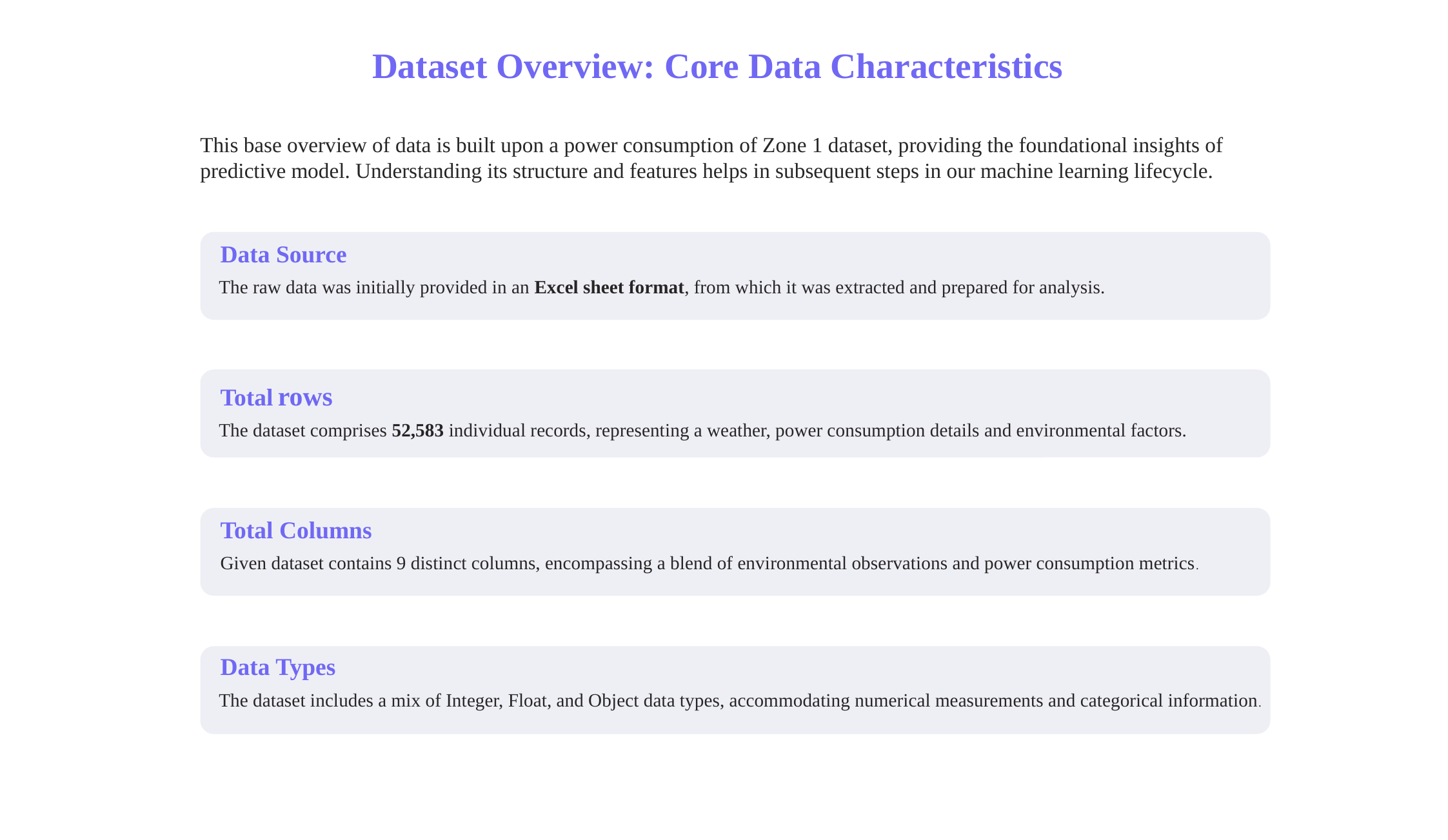

Dataset Overview: Core Data Characteristics
This base overview of data is built upon a power consumption of Zone 1 dataset, providing the foundational insights of predictive model. Understanding its structure and features helps in subsequent steps in our machine learning lifecycle.

Data Source
The raw data was initially provided in an Excel sheet format, from which it was extracted and prepared for analysis.

Total rows
The dataset comprises 52,583 individual records, representing a weather, power consumption details and environmental factors.

Total Columns
Given dataset contains 9 distinct columns, encompassing a blend of environmental observations and power consumption metrics.

Data Types
The dataset includes a mix of Integer, Float, and Object data types, accommodating numerical measurements and categorical information.